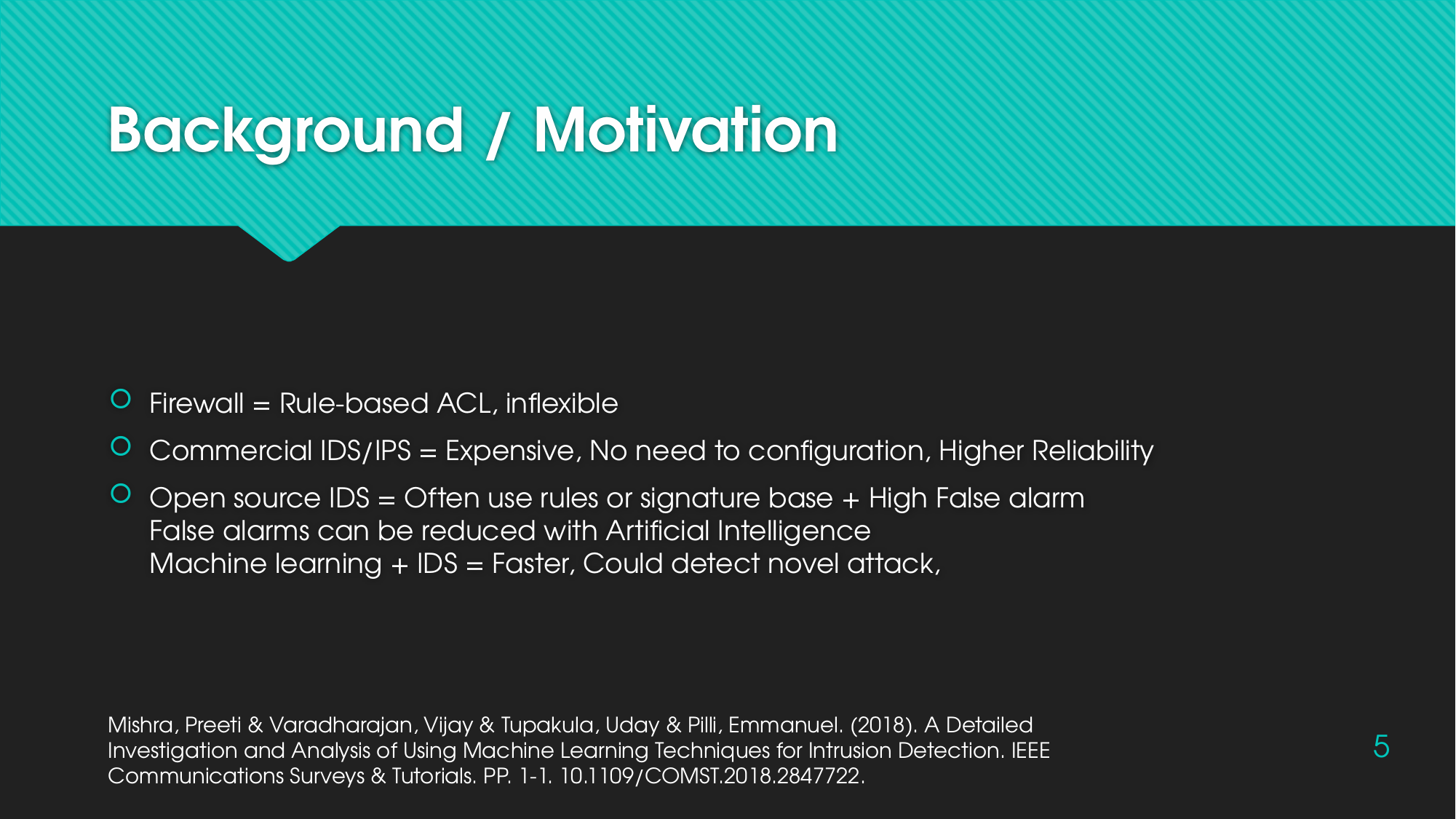

# Background / Motivation
Firewall = Rule-based ACL, inflexible
Commercial IDS/IPS = Expensive, No need to configuration, Higher Reliability
Open source IDS = Often use rules or signature base + High False alarm
False alarms can be reduced with Artificial Intelligence
Machine learning + IDS = Faster, Could detect novel attack,
Mishra, Preeti & Varadharajan, Vijay & Tupakula, Uday & Pilli, Emmanuel. (2018). A Detailed Investigation and Analysis of Using Machine Learning Techniques for Intrusion Detection. IEEE Communications Surveys & Tutorials. PP. 1-1. 10.1109/COMST.2018.2847722.

5